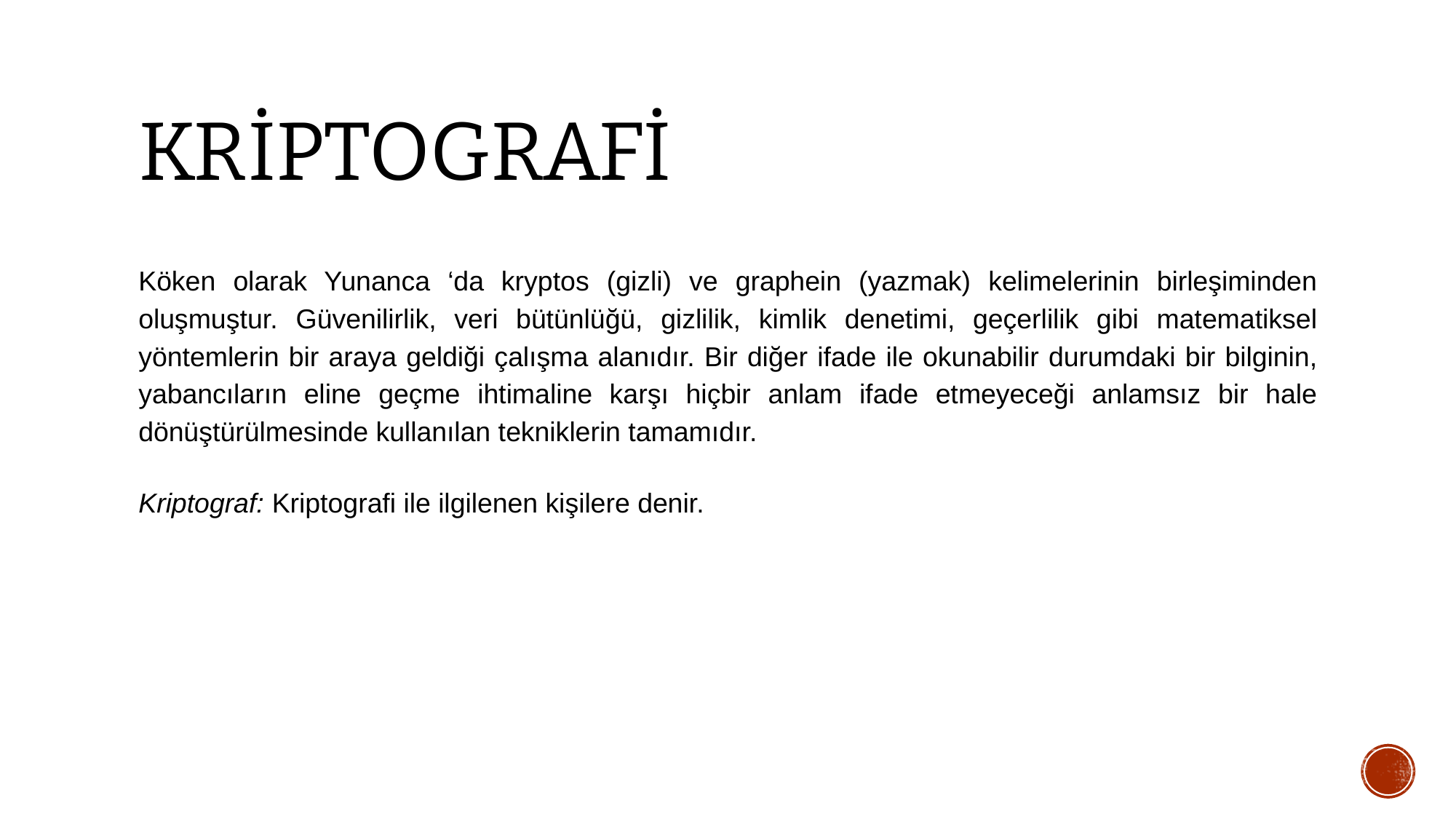

# Kriptografi
Köken olarak Yunanca ‘da kryptos (gizli) ve graphein (yazmak) kelimelerinin birleşiminden oluşmuştur. Güvenilirlik, veri bütünlüğü, gizlilik, kimlik denetimi, geçerlilik gibi matematiksel yöntemlerin bir araya geldiği çalışma alanıdır. Bir diğer ifade ile okunabilir durumdaki bir bilginin, yabancıların eline geçme ihtimaline karşı hiçbir anlam ifade etmeyeceği anlamsız bir hale dönüştürülmesinde kullanılan tekniklerin tamamıdır.
Kriptograf: Kriptografi ile ilgilenen kişilere denir.